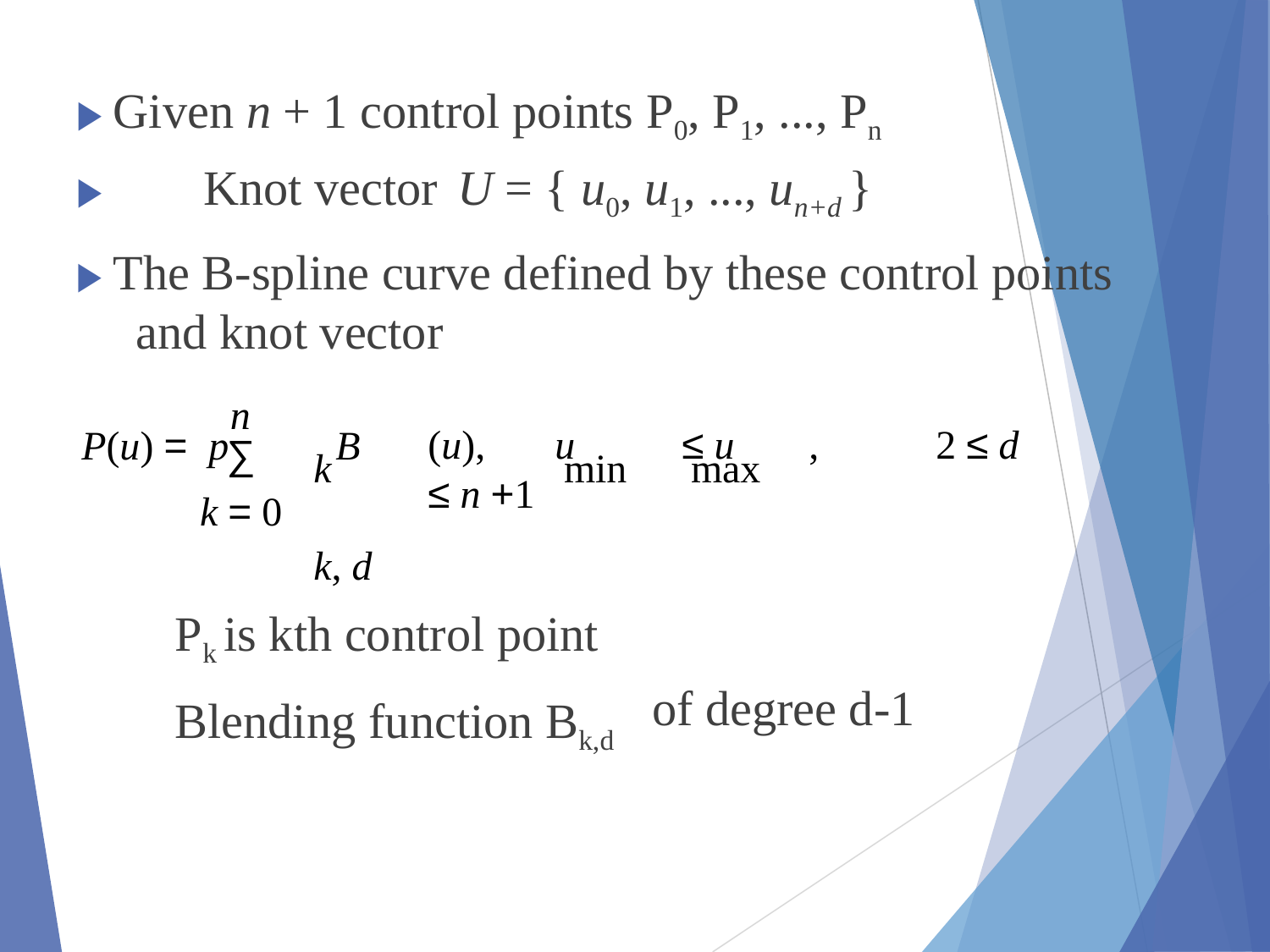

# ▶ Given n + 1 control points P0, P1, ..., Pn
▶	Knot vector	U = { u0, u1, ..., un+d }
▶ The B-spline curve defined by these control points  and knot vector
n
P(u) =	p	B
(u),	u	≤ u	,	2 ≤ d ≤ n +1
∑
k = 0
k	k, d
min	max
Pk is kth control point  Blending function Bk,d
of degree d-1